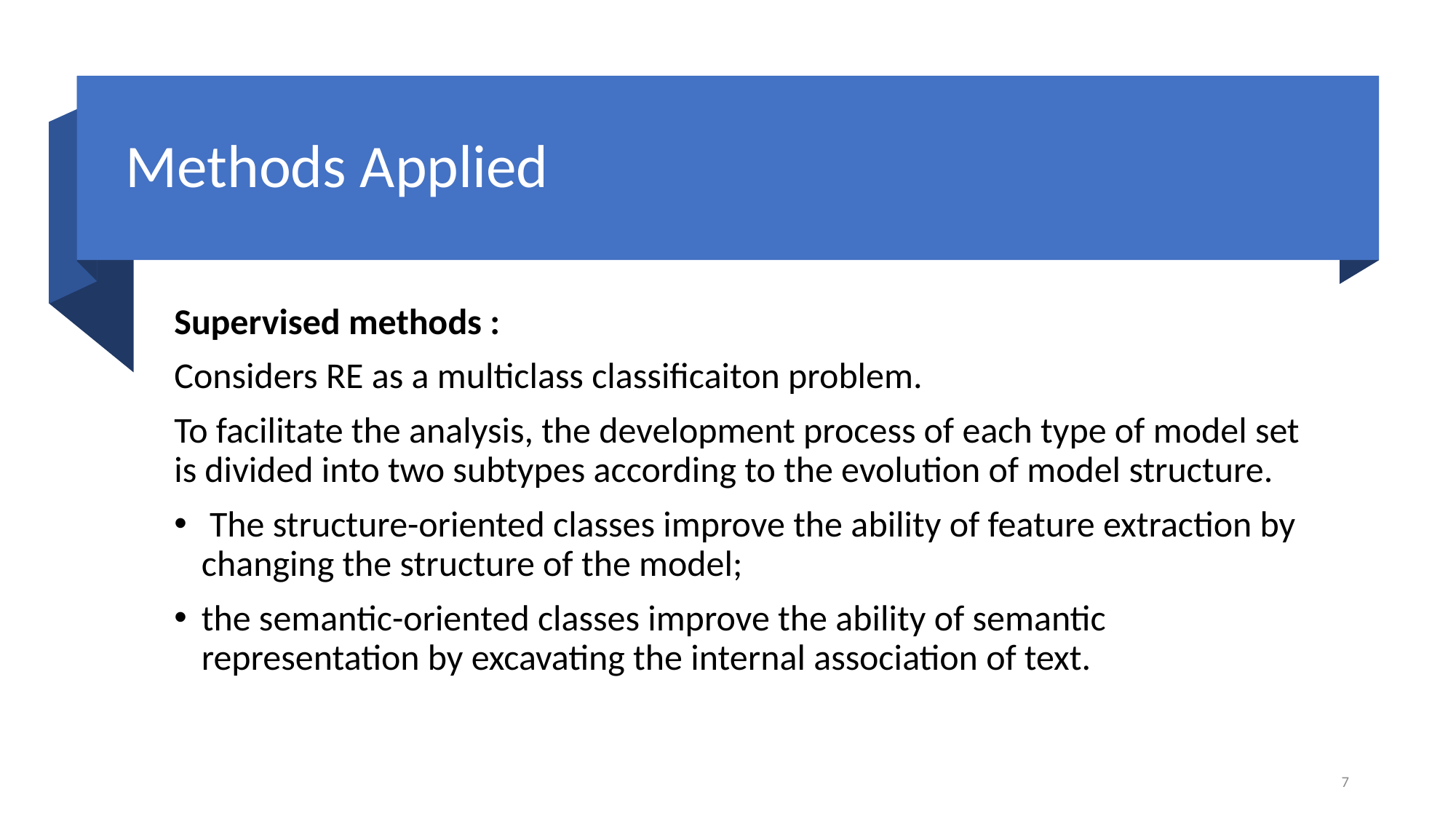

# Methods Applied

Supervised methods :
Considers RE as a multiclass classificaiton problem.
To facilitate the analysis, the development process of each type of model set is divided into two subtypes according to the evolution of model structure.
 The structure-oriented classes improve the ability of feature extraction by changing the structure of the model;
the semantic-oriented classes improve the ability of semantic representation by excavating the internal association of text.

7